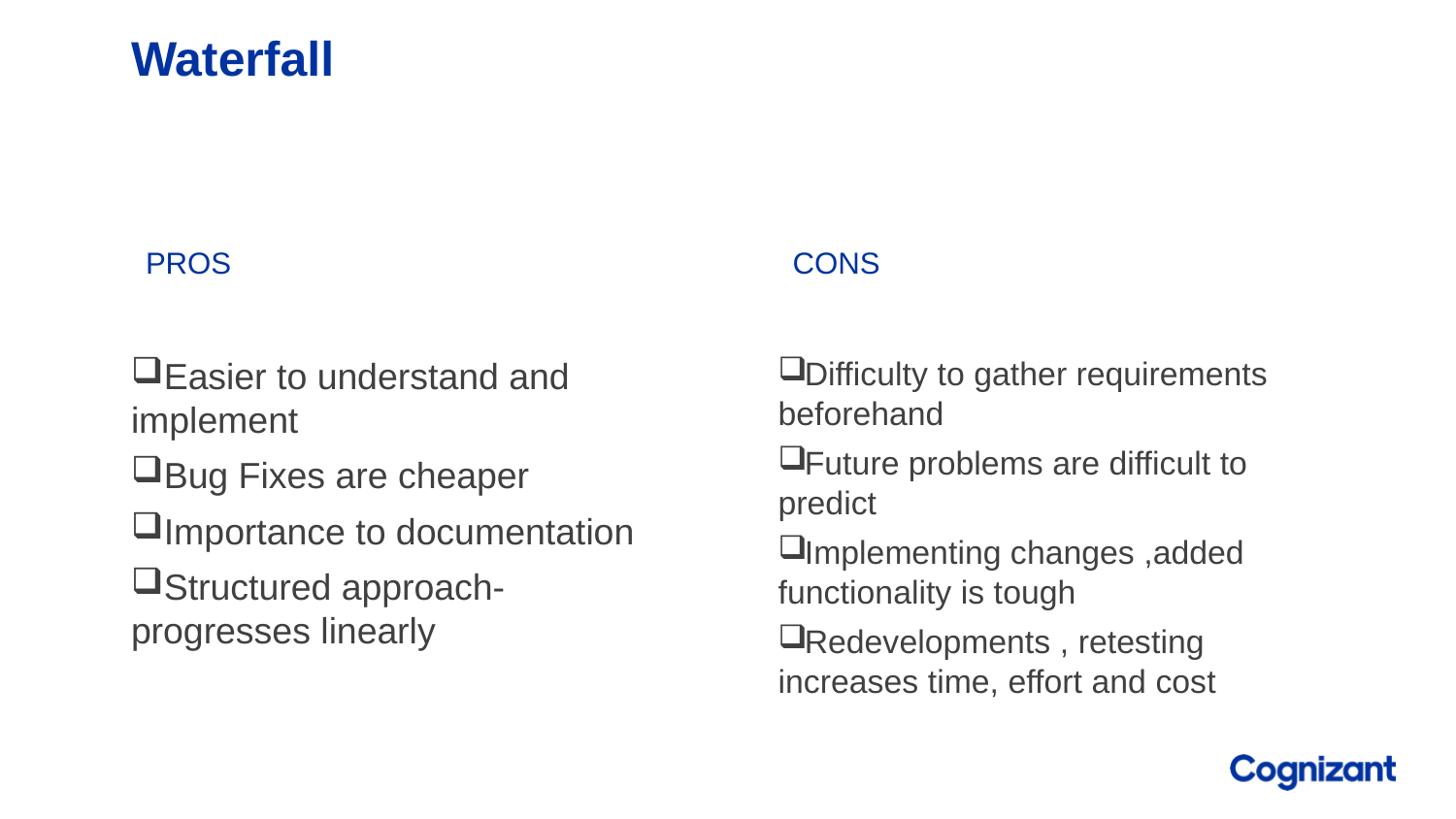

# Waterfall
Pros
Cons
Difficulty to gather requirements beforehand
Future problems are difficult to predict
Implementing changes ,added functionality is tough
Redevelopments , retesting increases time, effort and cost
Easier to understand and implement
Bug Fixes are cheaper
Importance to documentation
Structured approach- progresses linearly